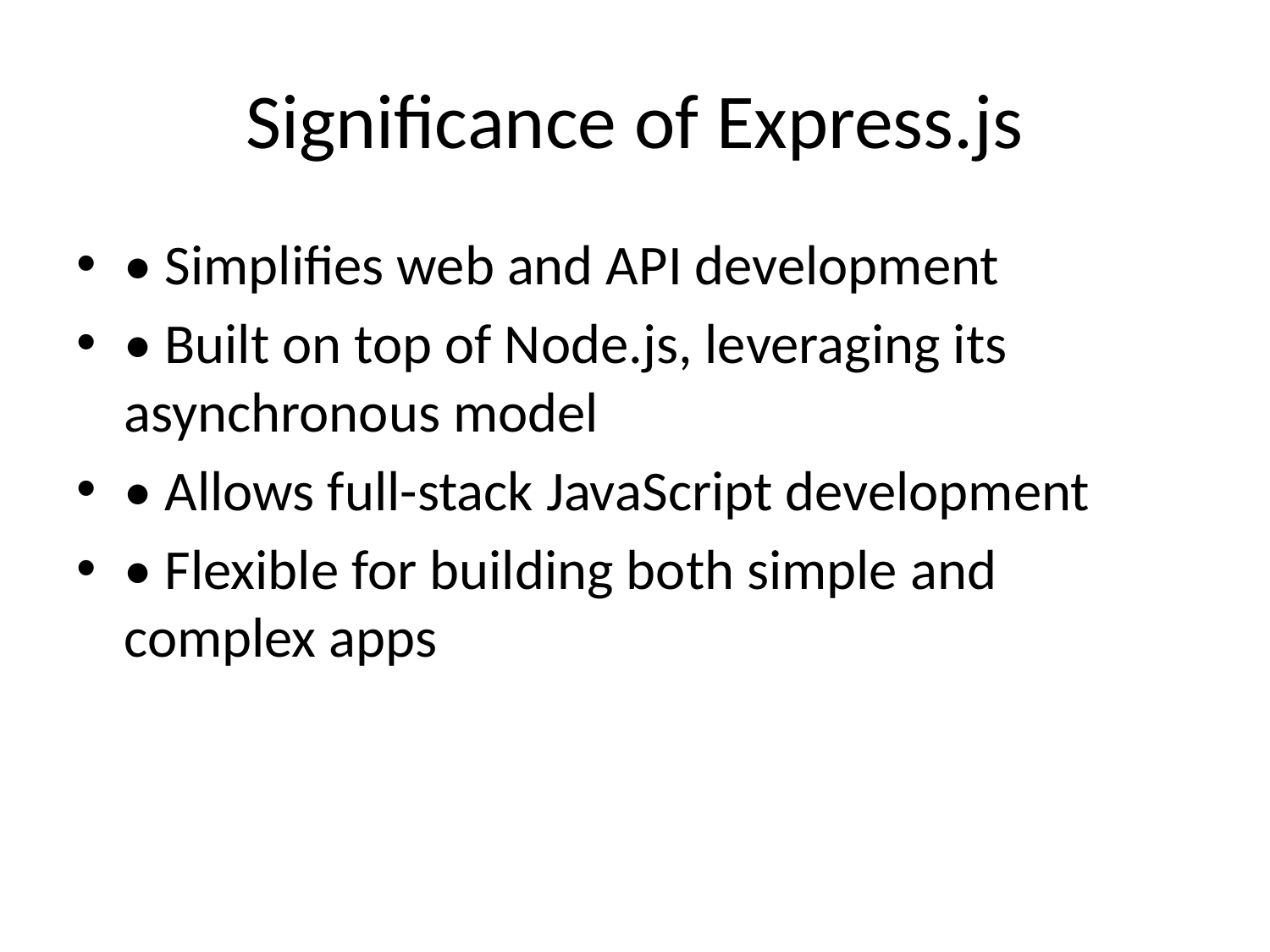

# Significance of Express.js
• Simplifies web and API development
• Built on top of Node.js, leveraging its asynchronous model
• Allows full-stack JavaScript development
• Flexible for building both simple and complex apps